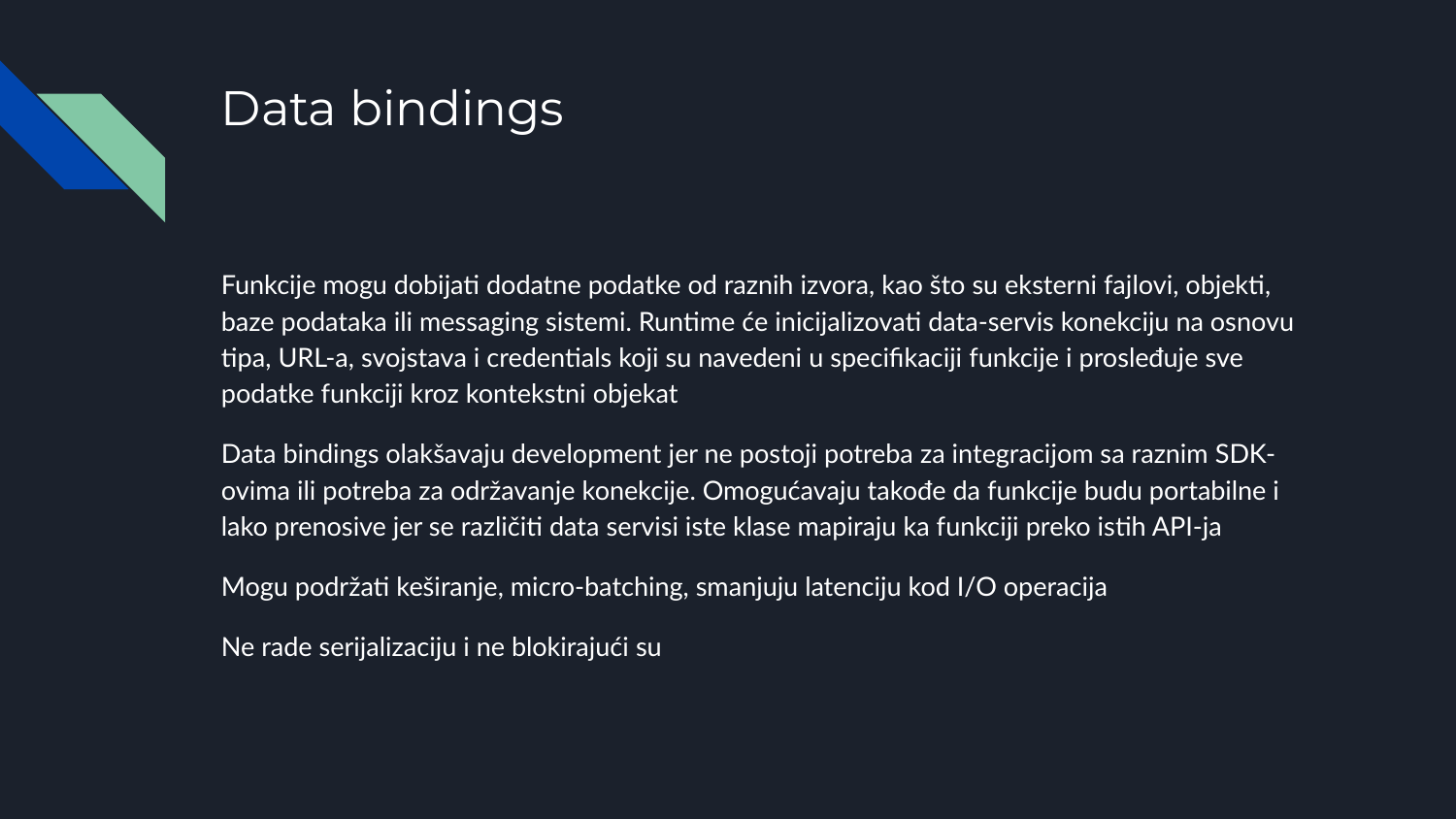

# Data bindings
Funkcije mogu dobijati dodatne podatke od raznih izvora, kao što su eksterni fajlovi, objekti, baze podataka ili messaging sistemi. Runtime će inicijalizovati data-servis konekciju na osnovu tipa, URL-a, svojstava i credentials koji su navedeni u specifikaciji funkcije i prosleđuje sve podatke funkciji kroz kontekstni objekat
Data bindings olakšavaju development jer ne postoji potreba za integracijom sa raznim SDK-ovima ili potreba za održavanje konekcije. Omogućavaju takođe da funkcije budu portabilne i lako prenosive jer se različiti data servisi iste klase mapiraju ka funkciji preko istih API-ja
Mogu podržati keširanje, micro-batching, smanjuju latenciju kod I/O operacija
Ne rade serijalizaciju i ne blokirajući su